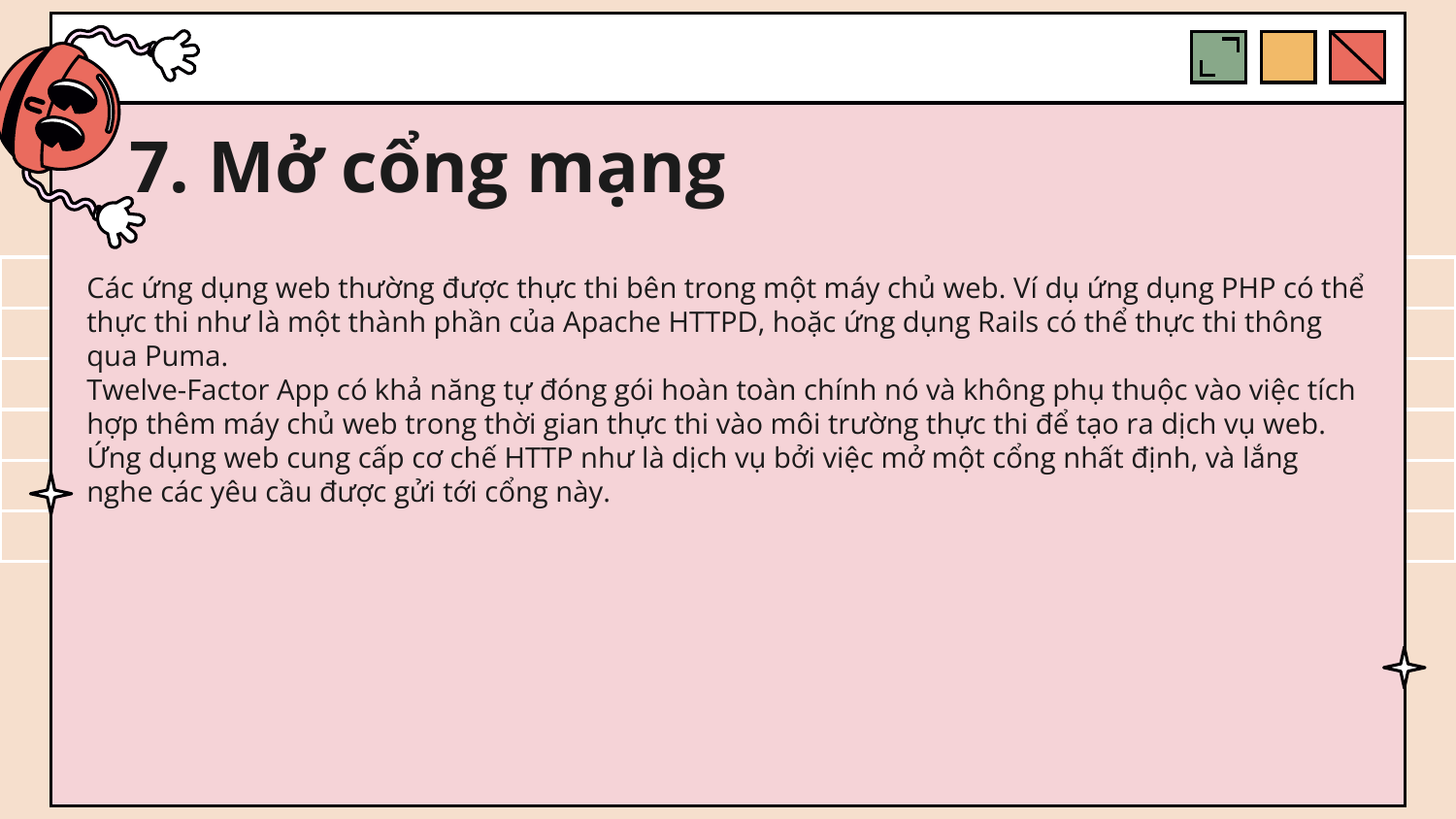

# 7. Mở cổng mạng
Các ứng dụng web thường được thực thi bên trong một máy chủ web. Ví dụ ứng dụng PHP có thể thực thi như là một thành phần của Apache HTTPD, hoặc ứng dụng Rails có thể thực thi thông qua Puma.
Twelve-Factor App có khả năng tự đóng gói hoàn toàn chính nó và không phụ thuộc vào việc tích hợp thêm máy chủ web trong thời gian thực thi vào môi trường thực thi để tạo ra dịch vụ web. Ứng dụng web cung cấp cơ chế HTTP như là dịch vụ bởi việc mở một cổng nhất định, và lắng nghe các yêu cầu được gửi tới cổng này.